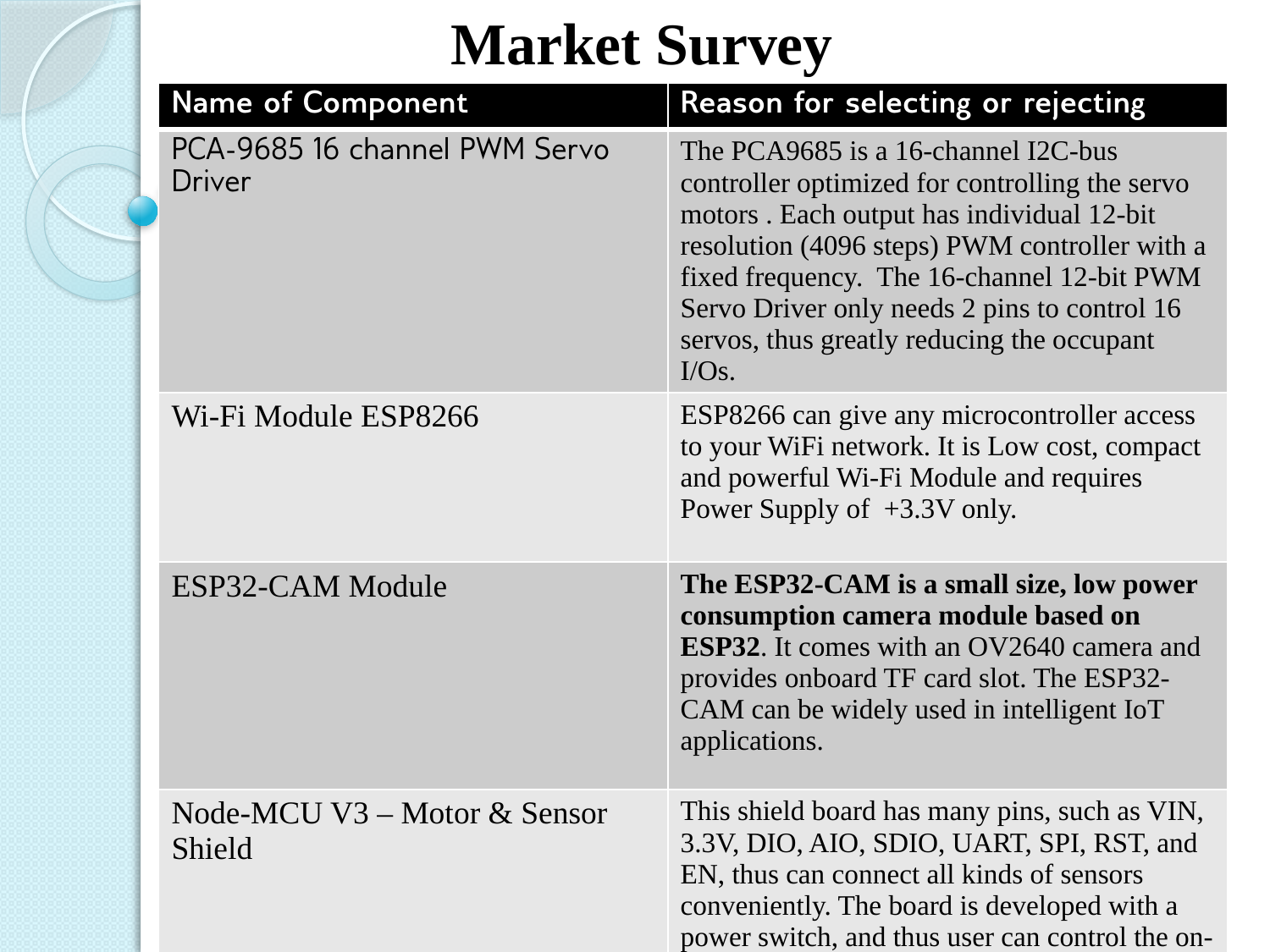

# Market Survey
| Name of Component | Reason for selecting or rejecting |
| --- | --- |
| PCA-9685 16 channel PWM Servo Driver | The PCA9685 is a 16-channel I2C-bus controller optimized for controlling the servo motors . Each output has individual 12-bit resolution (4096 steps) PWM controller with a fixed frequency. The 16-channel 12-bit PWM Servo Driver only needs 2 pins to control 16 servos, thus greatly reducing the occupant I/Os. |
| Wi-Fi Module ESP8266 | ESP8266 can give any microcontroller access to your WiFi network. It is Low cost, compact and powerful Wi-Fi Module and requires Power Supply of +3.3V only. |
| ESP32-CAM Module | The ESP32-CAM is a small size, low power consumption camera module based on ESP32. It comes with an OV2640 camera and provides onboard TF card slot. The ESP32-CAM can be widely used in intelligent IoT applications. |
| Node-MCU V3 – Motor & Sensor Shield | This shield board has many pins, such as VIN, 3.3V, DIO, AIO, SDIO, UART, SPI, RST, and EN, thus can connect all kinds of sensors conveniently. The board is developed with a power switch, and thus user can control the on-off of power conveniently. |